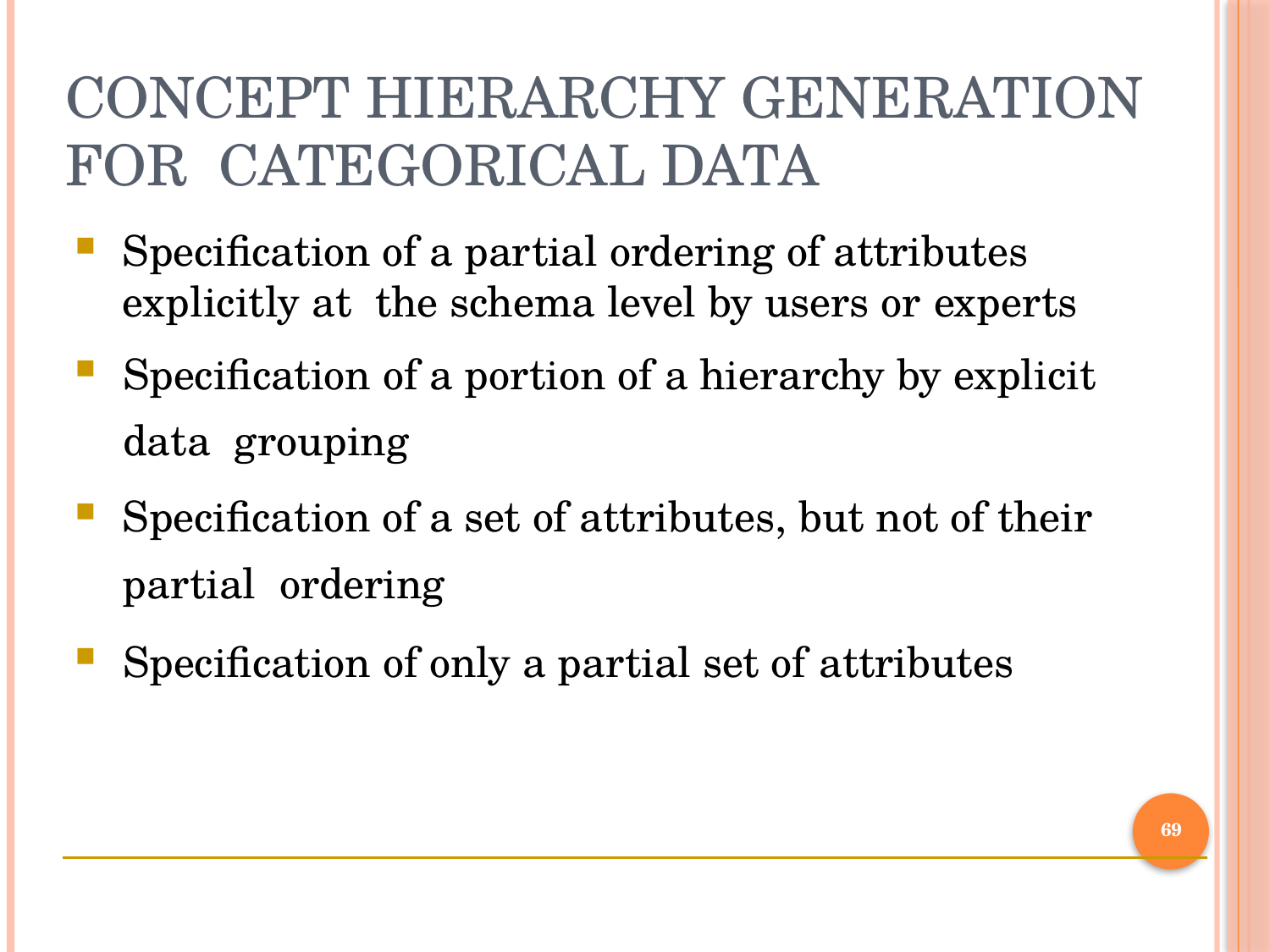

# Concept hierarchy generation for  categorical data
Specification of a partial ordering of attributes explicitly at  the schema level by users or experts
Specification of a portion of a hierarchy by explicit data  grouping
Specification of a set of attributes, but not of their partial  ordering
Specification of only a partial set of attributes
69